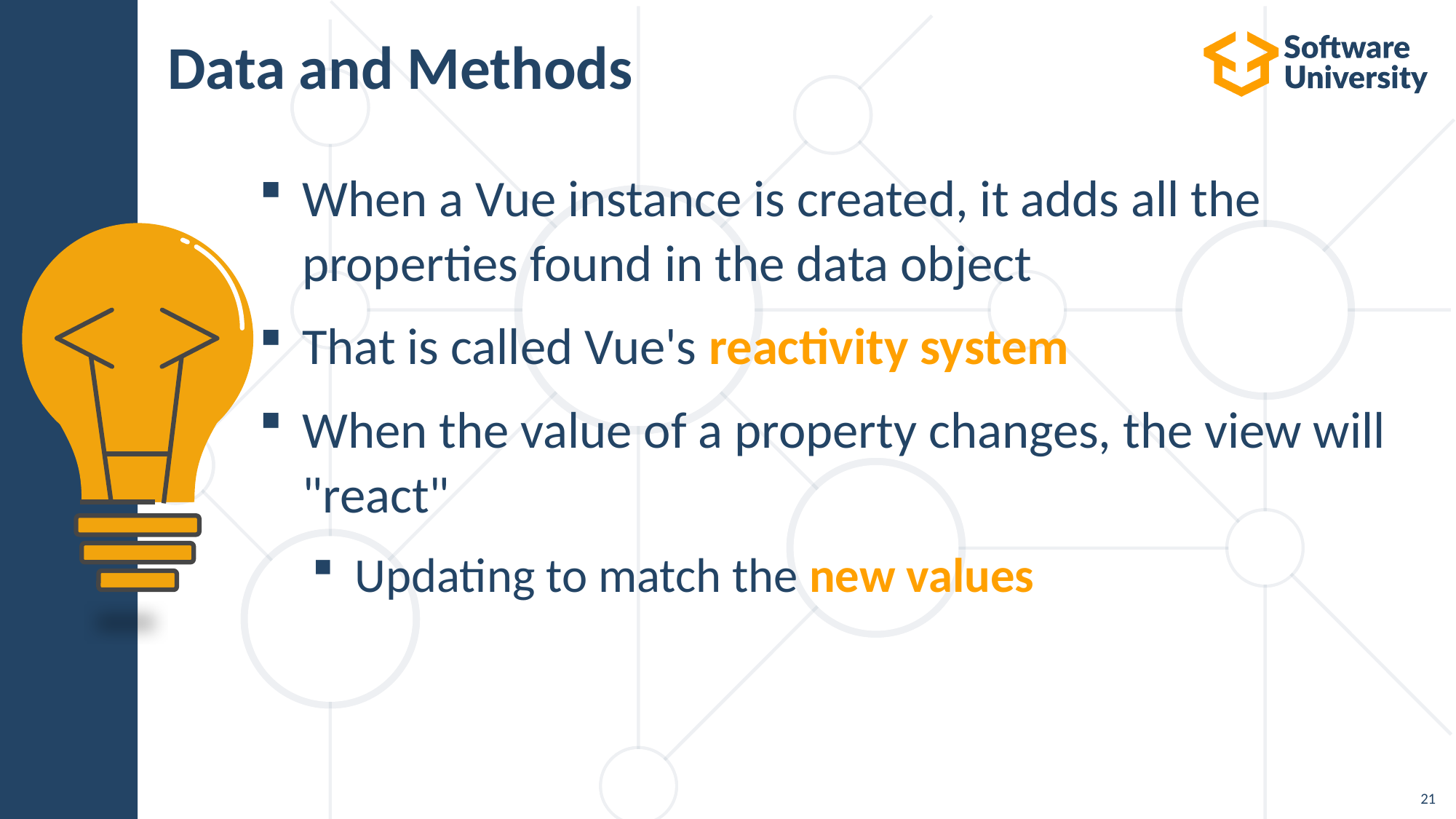

# Data and Methods
When a Vue instance is created, it adds all the
properties found in the data object
That is called Vue's reactivity system
When the value of a property changes, the view will
"react"
Updating to match the new values
21